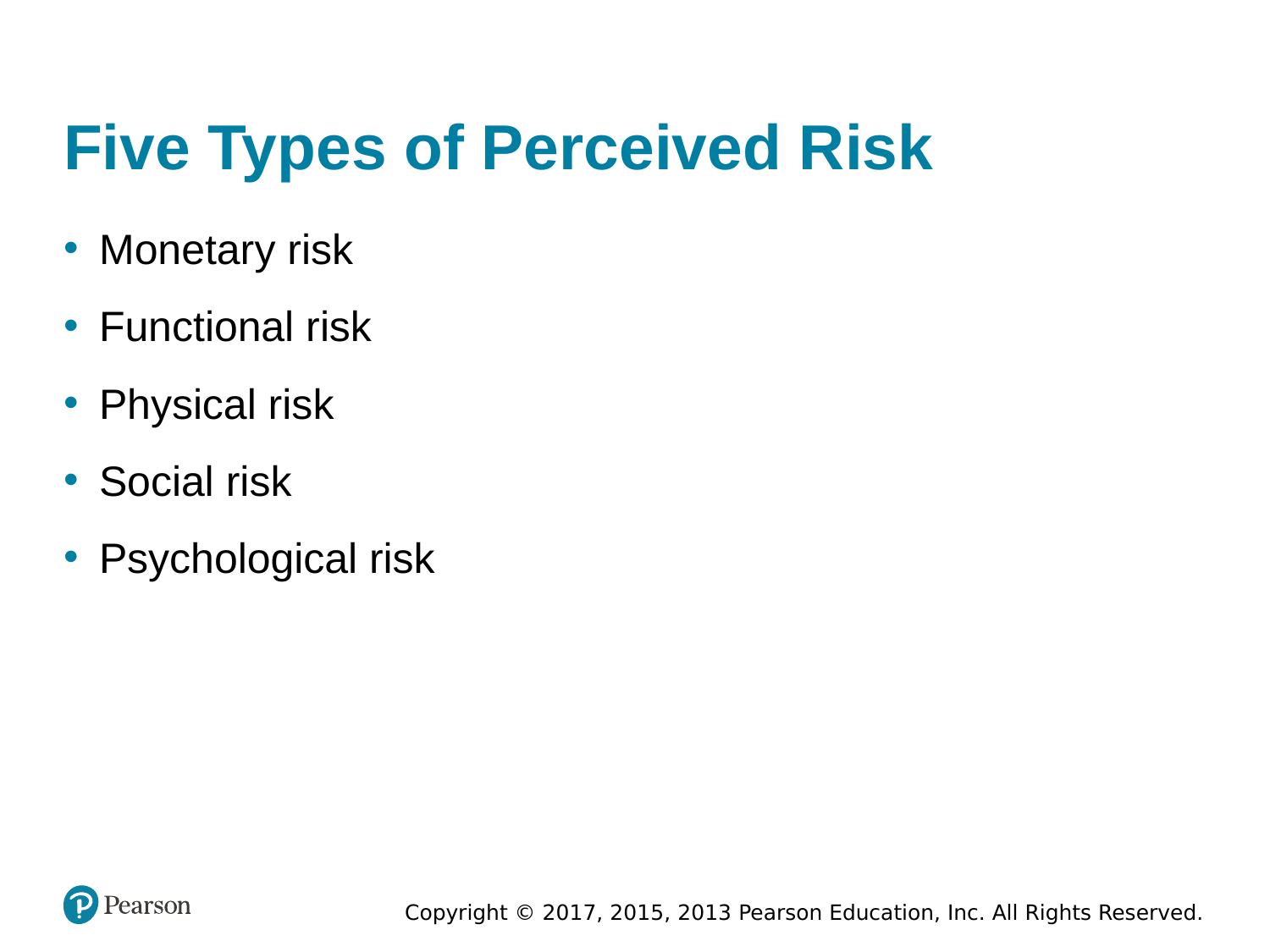

# Five Types of Perceived Risk
Monetary risk
Functional risk
Physical risk
Social risk
Psychological risk